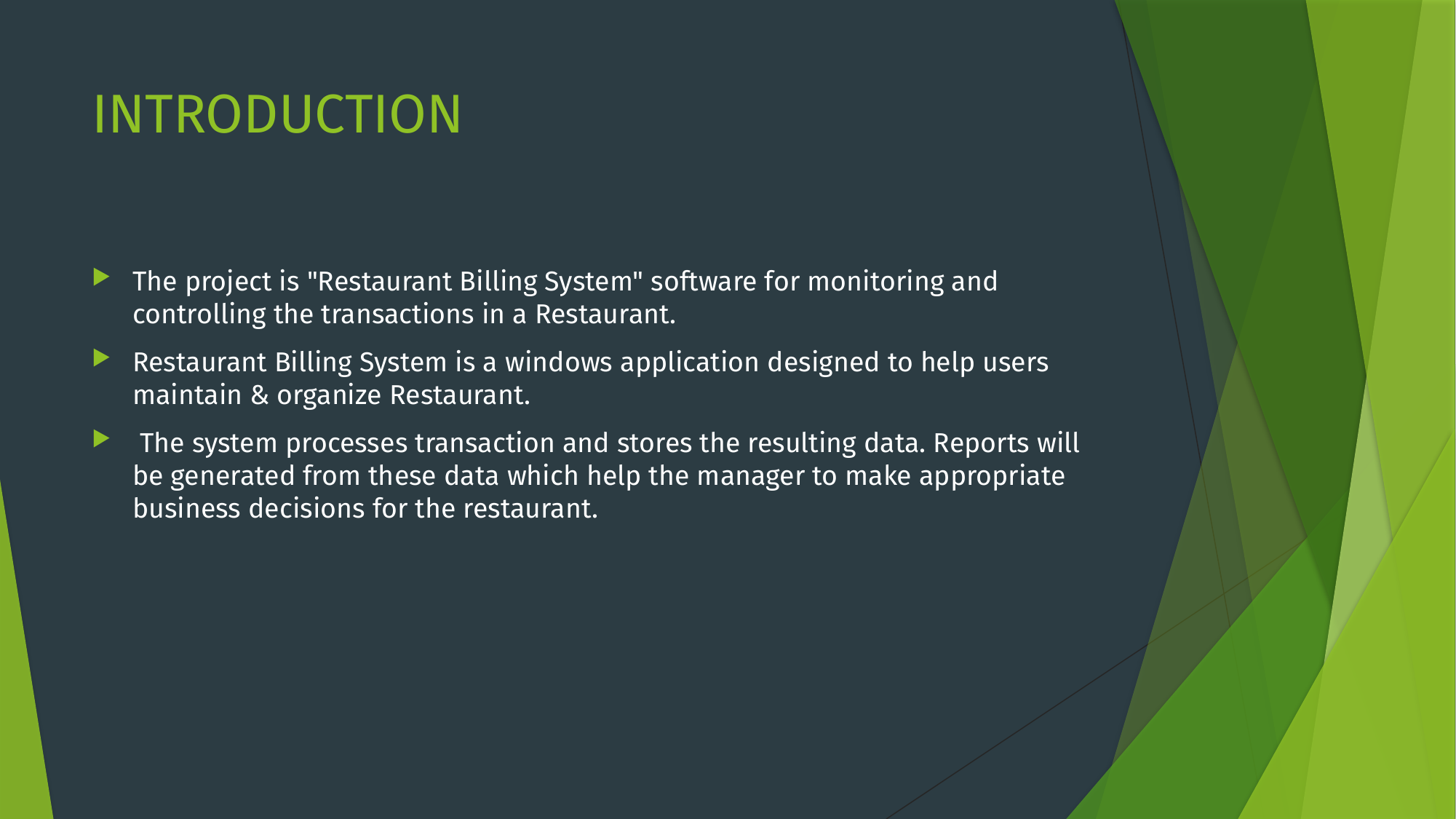

# INTRODUCTION
The project is "Restaurant Billing System" software for monitoring and controlling the transactions in a Restaurant.
Restaurant Billing System is a windows application designed to help users maintain & organize Restaurant.
 The system processes transaction and stores the resulting data. Reports will be generated from these data which help the manager to make appropriate business decisions for the restaurant.